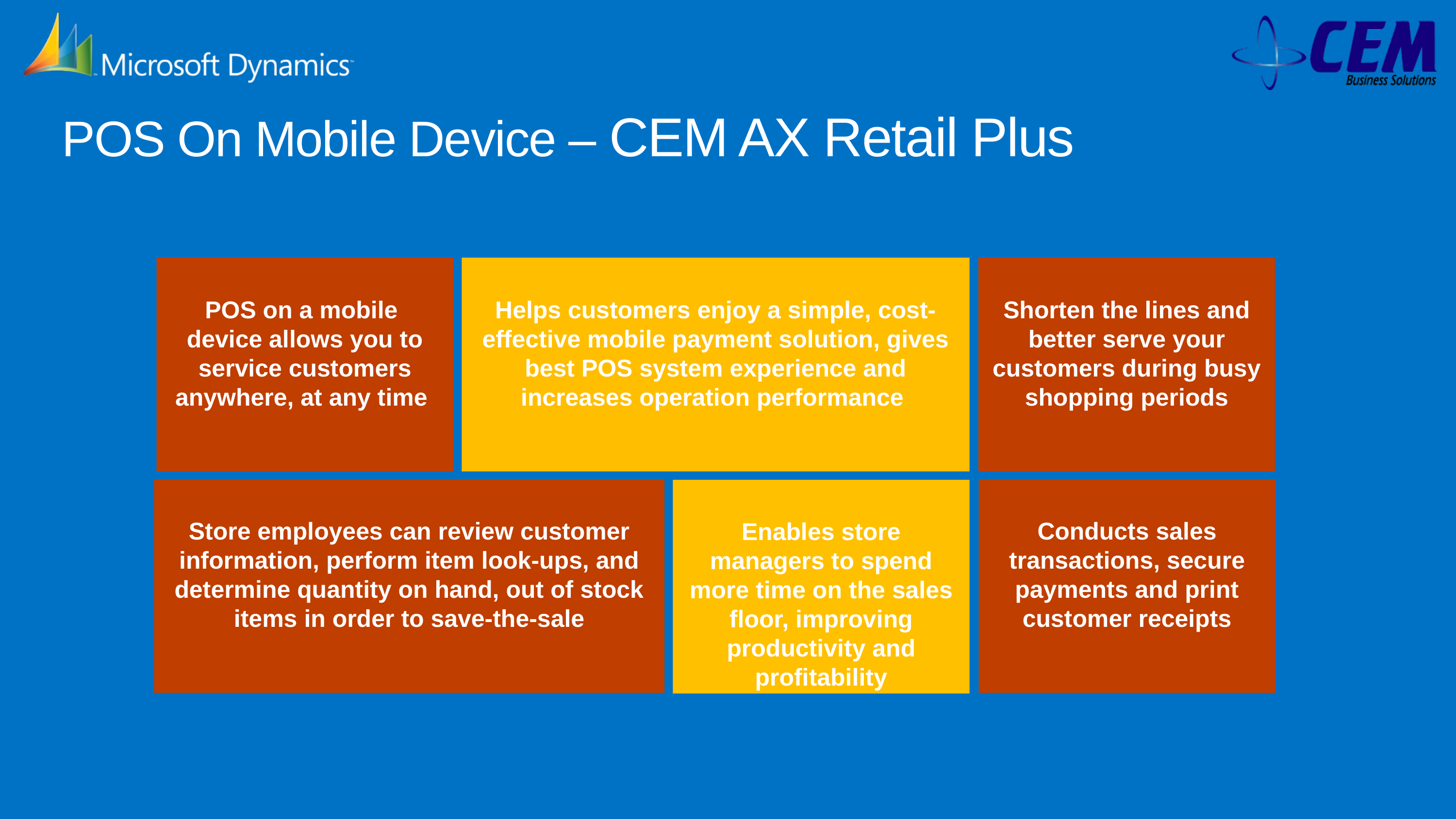

POS On Mobile Device – CEM AX Retail Plus

POS on a mobile
device allows you to service customers anywhere, at any time

Helps customers enjoy a simple, cost-effective mobile payment solution, gives best POS system experience and increases operation performance

Shorten the lines and better serve your customers during busy shopping periods

Store employees can review customer information, perform item look-ups, and determine quantity on hand, out of stock items in order to save-the-sale

Conducts sales transactions, secure payments and print customer receipts

Enables store managers to spend more time on the sales floor, improving productivity and profitability